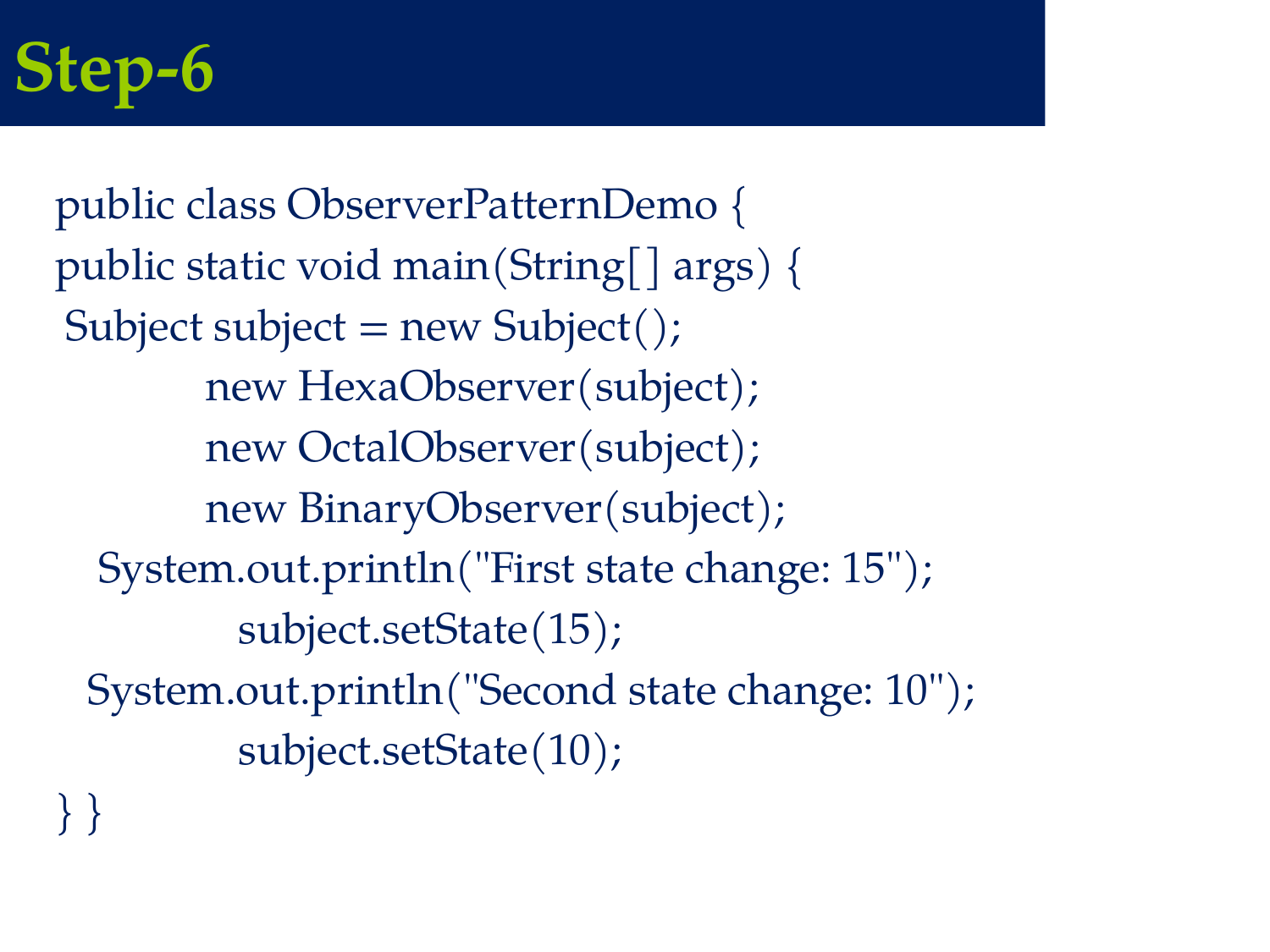

# Step-6
public class ObserverPatternDemo {
public static void main(String[] args) {
 Subject subject = new Subject();
              new HexaObserver(subject);
              new OctalObserver(subject);
              new BinaryObserver(subject);
    System.out.println("First state change: 15");
                 subject.setState(15);
   System.out.println("Second state change: 10");
                 subject.setState(10);
} }